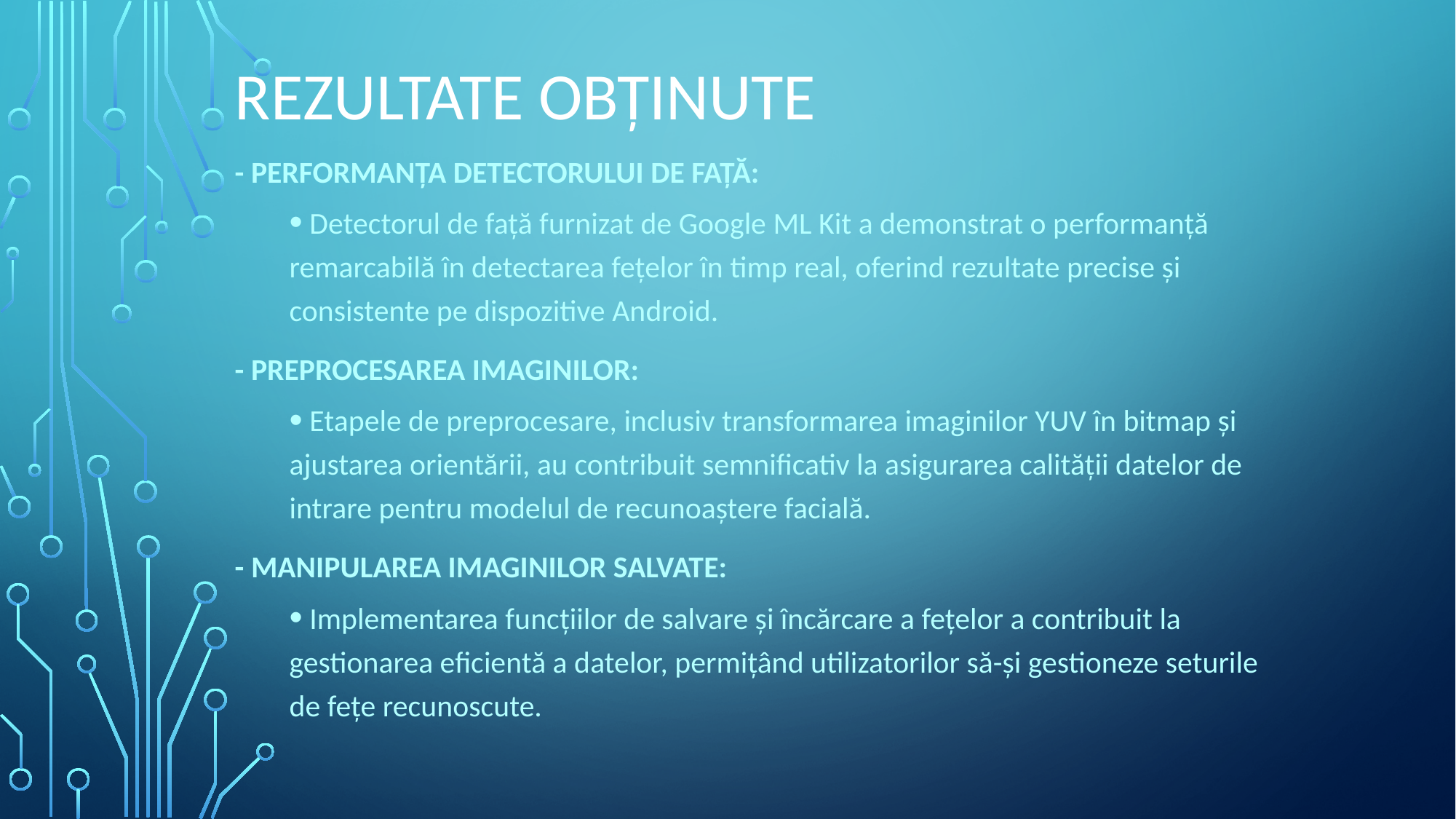

# Rezultate obținute
- Performanța Detectorului de Față:
 Detectorul de față furnizat de Google ML Kit a demonstrat o performanță remarcabilă în detectarea fețelor în timp real, oferind rezultate precise și consistente pe dispozitive Android.
- Preprocesarea Imaginilor:
 Etapele de preprocesare, inclusiv transformarea imaginilor YUV în bitmap și ajustarea orientării, au contribuit semnificativ la asigurarea calității datelor de intrare pentru modelul de recunoaștere facială.
- Manipularea Imaginilor Salvate:
 Implementarea funcțiilor de salvare și încărcare a fețelor a contribuit la gestionarea eficientă a datelor, permițând utilizatorilor să-și gestioneze seturile de fețe recunoscute.